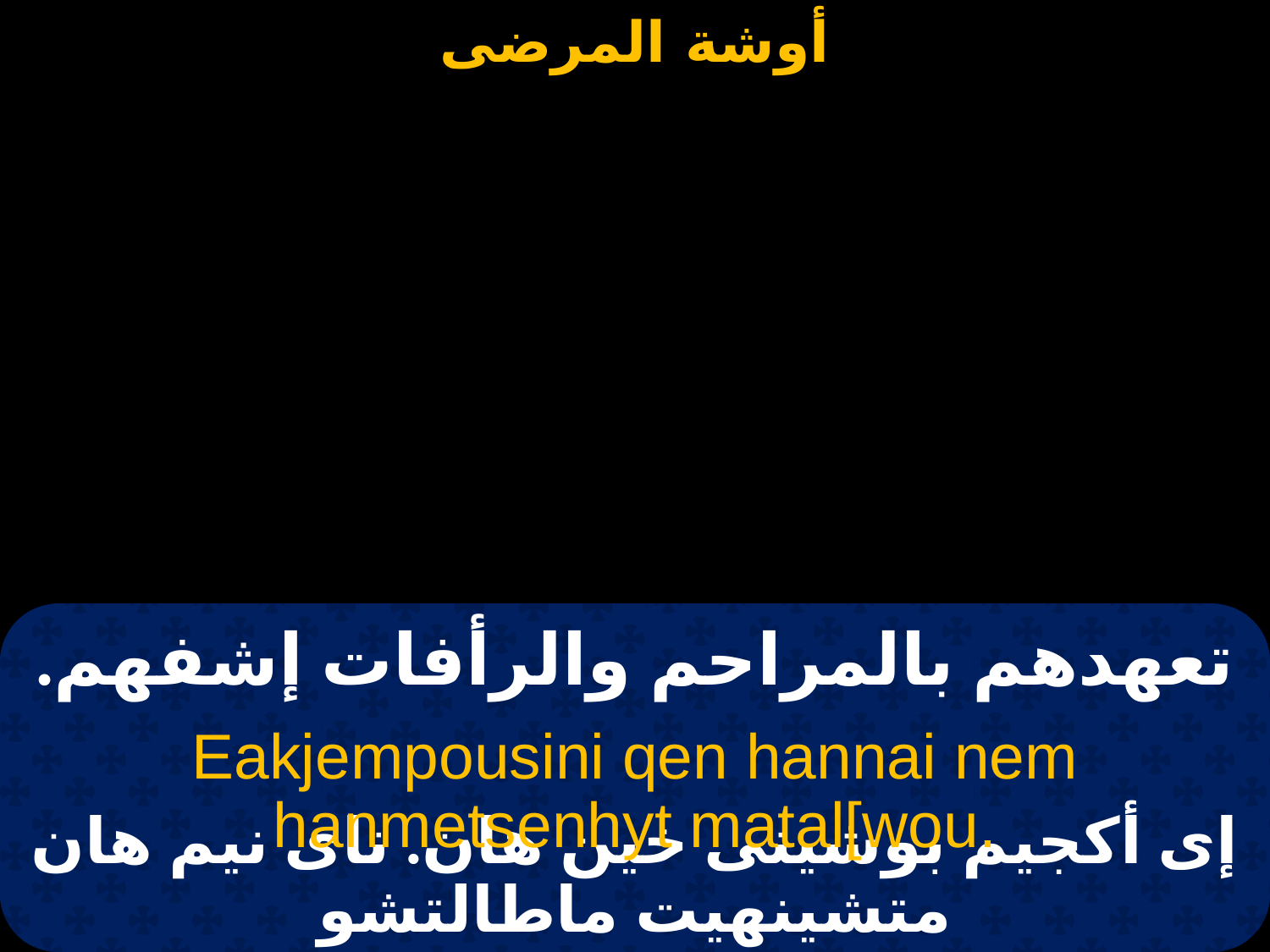

# تعهدهم بالمراحم والرأفات إشفهم.
Eakjempousini qen hannai nem hanmetsenhyt matal[wou.
إى أكجيم بوشينى خين هان. ناى نيم هان متشينهيت ماطالتشو